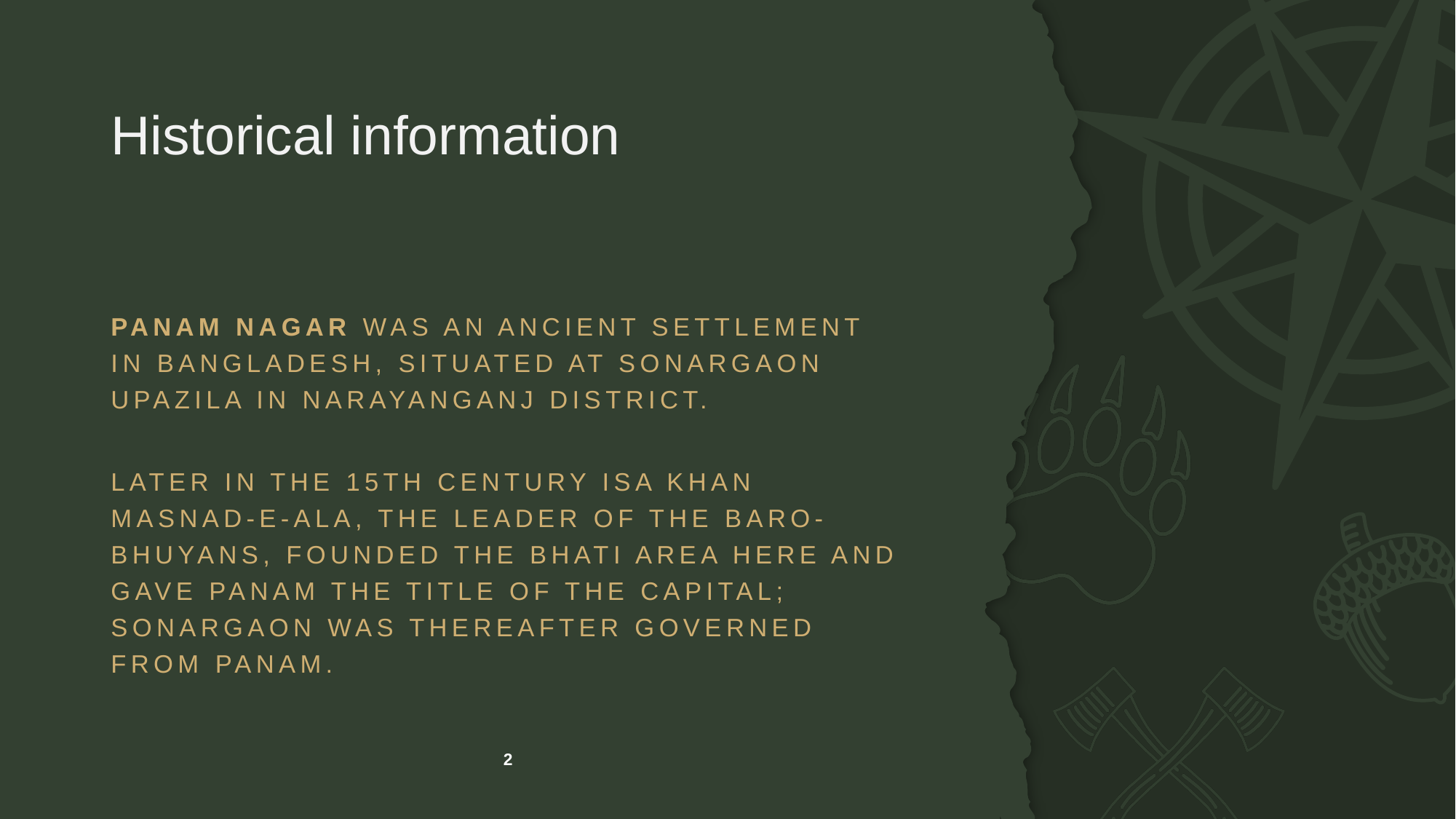

# Historical information
Panam Nagar was an ancient settlement in Bangladesh, situated at Sonargaon Upazila in Narayanganj District.
Later in the 15th century Isa Khan Masnad-e-Ala, the leader of the Baro-Bhuyans, founded the Bhati area here and gave Panam the title of the capital; Sonargaon was thereafter governed from Panam.

2